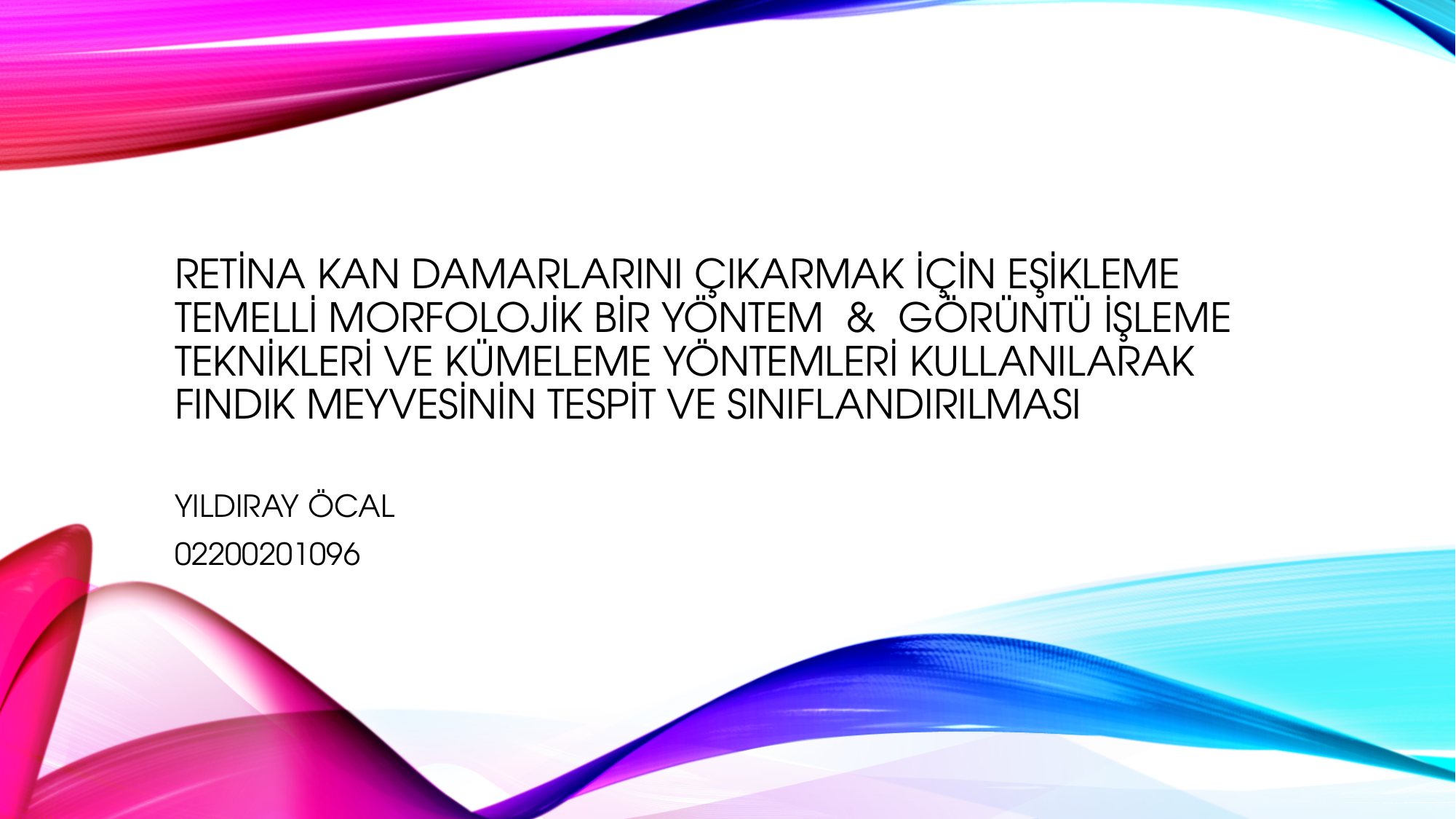

# Retina kan damarlarını çıkarmak için eşikleme temelli morfolojik bir yöntem  &  Görüntü işleme teknikleri ve kümeleme yöntemleri kullanılarak fındık meyvesinin tespit ve sınıflandırılması

YILDIRAY ÖCAL
02200201096